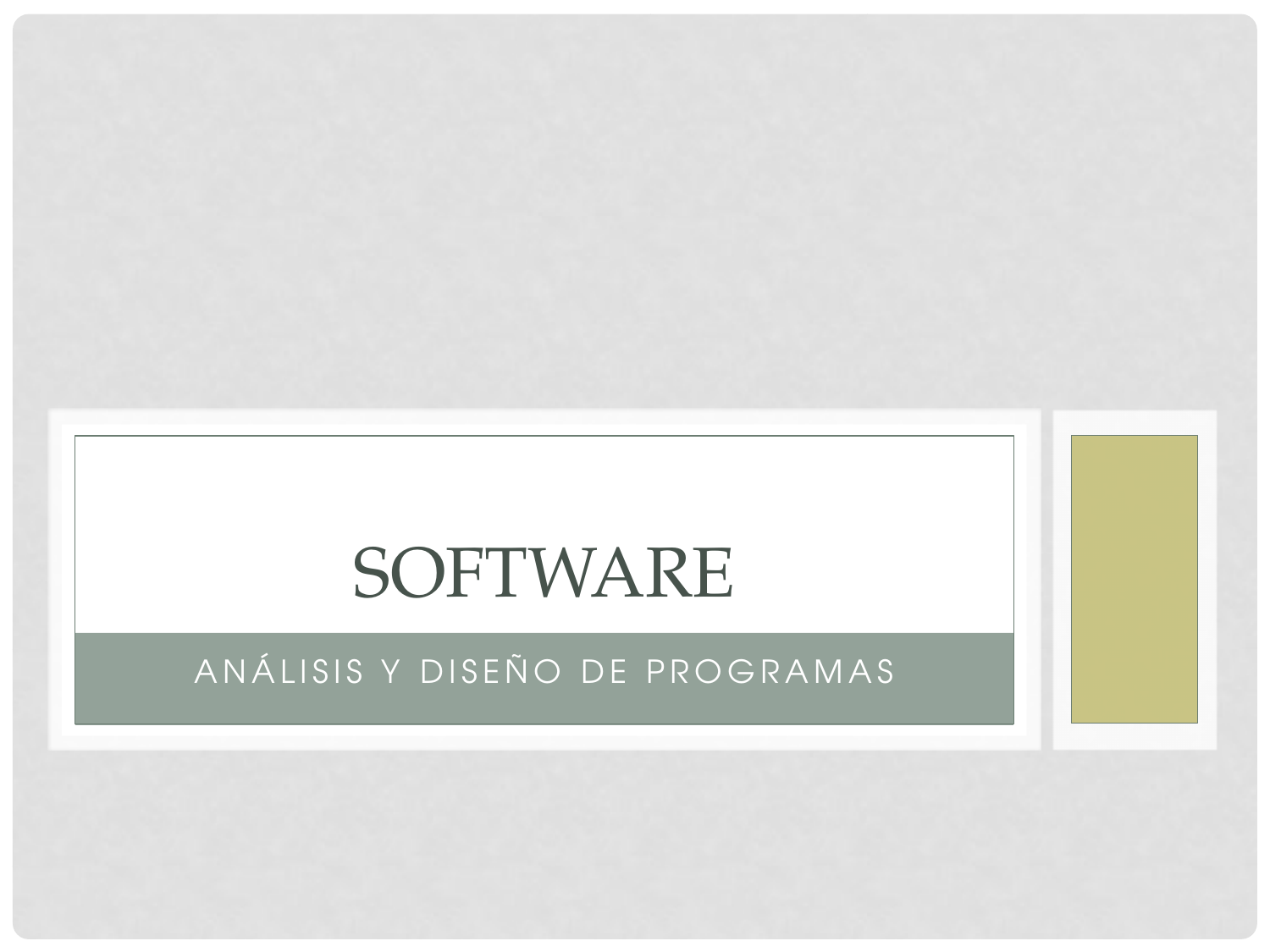

# SOFTWARE
ANÁLISIS Y DISEÑO DE PROGRAMAS